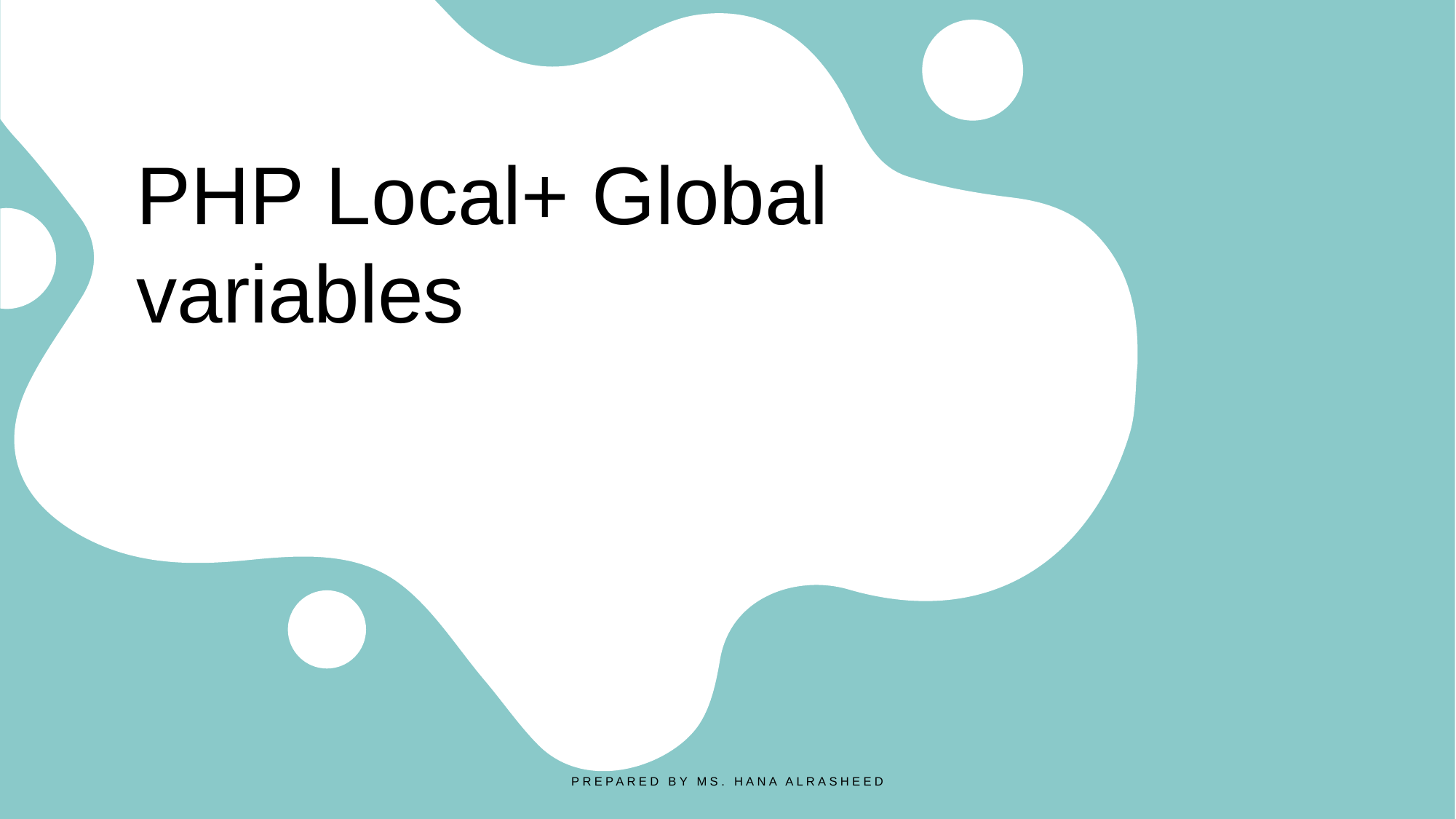

# PHP Local+ Global variables
Prepared By Ms. Hana AlRasheed